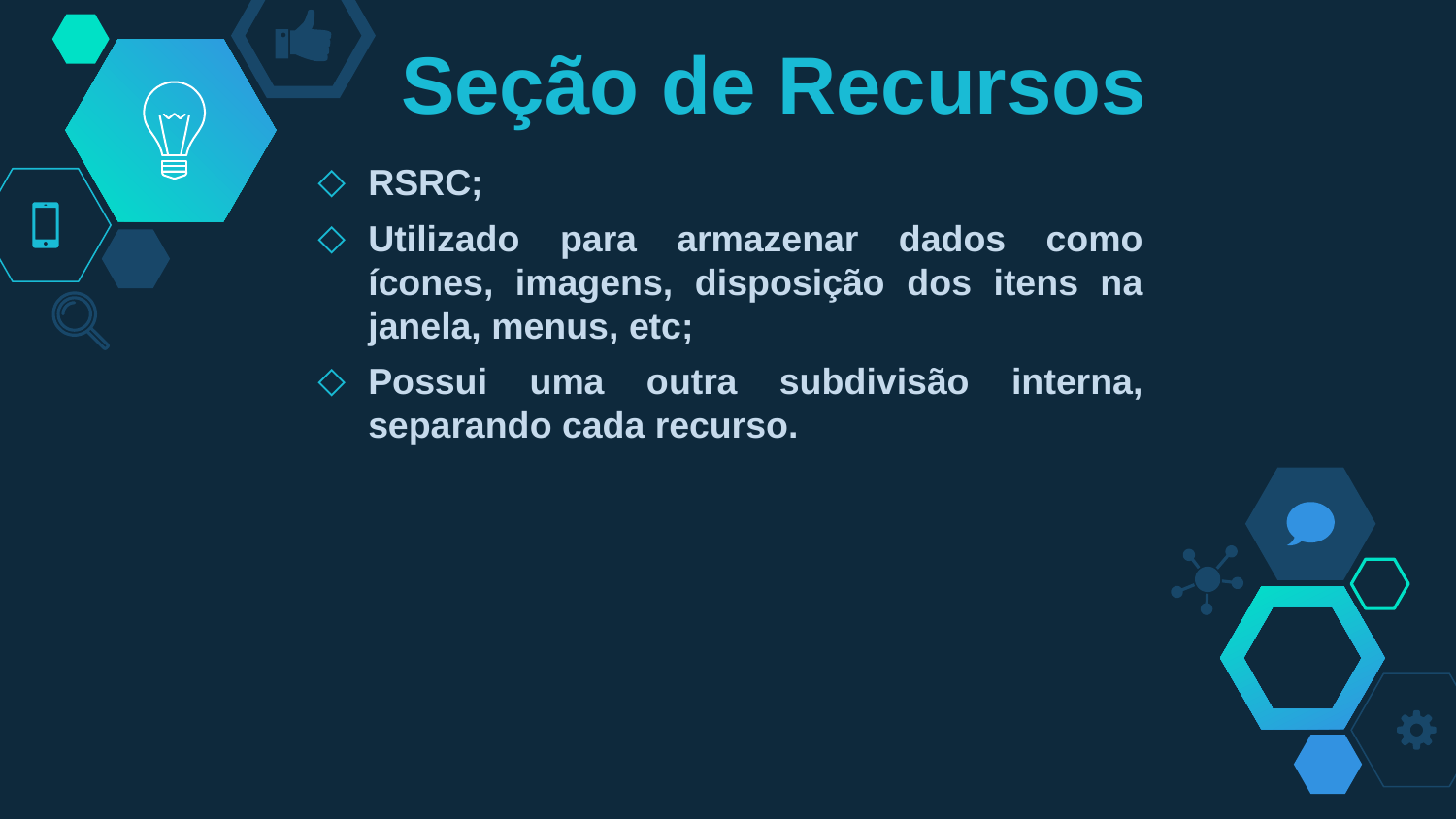

# Seção de Recursos
RSRC;
Utilizado para armazenar dados como ícones, imagens, disposição dos itens na janela, menus, etc;
Possui uma outra subdivisão interna, separando cada recurso.